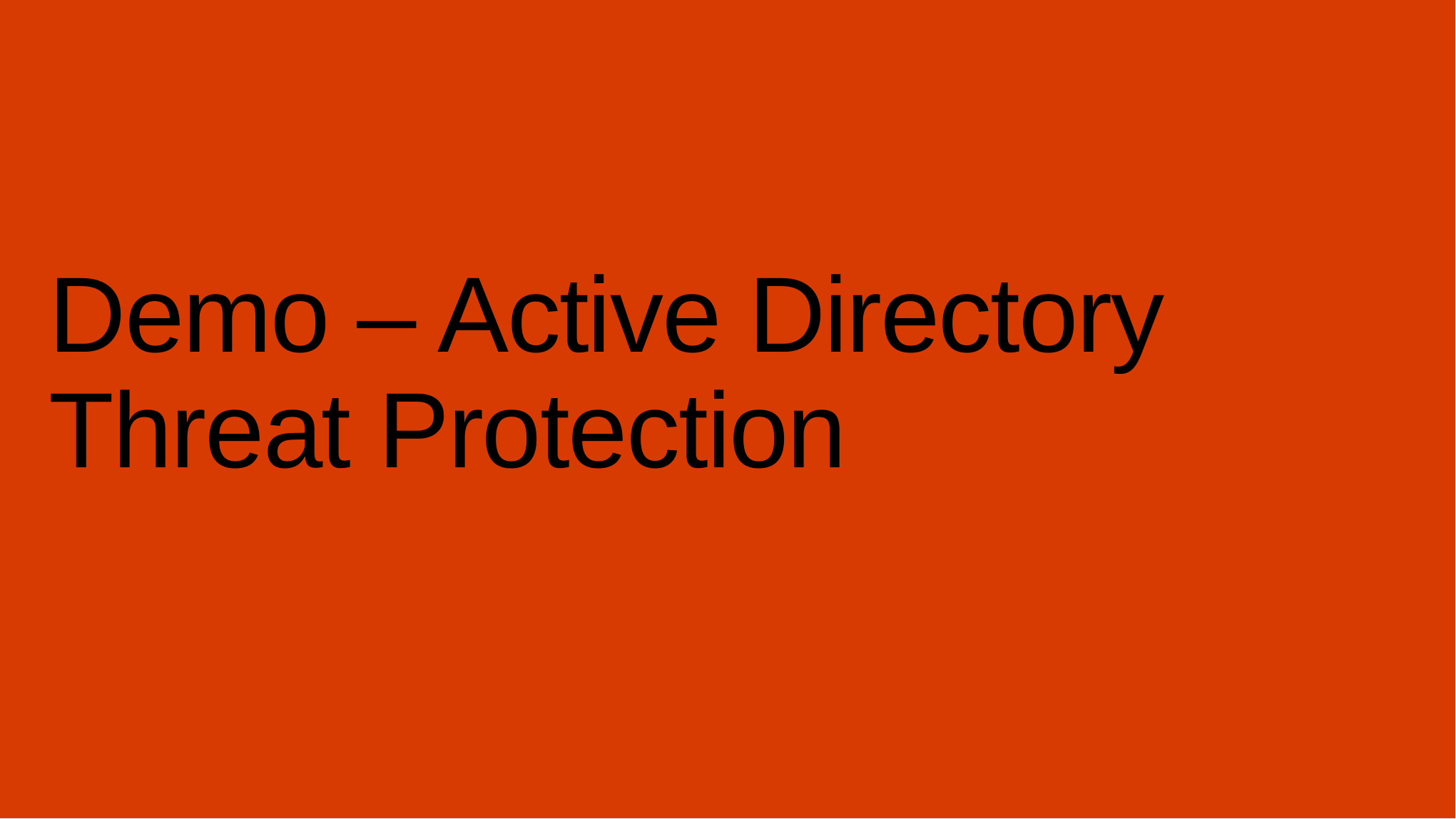

# Demo – Active Directory Threat Protection